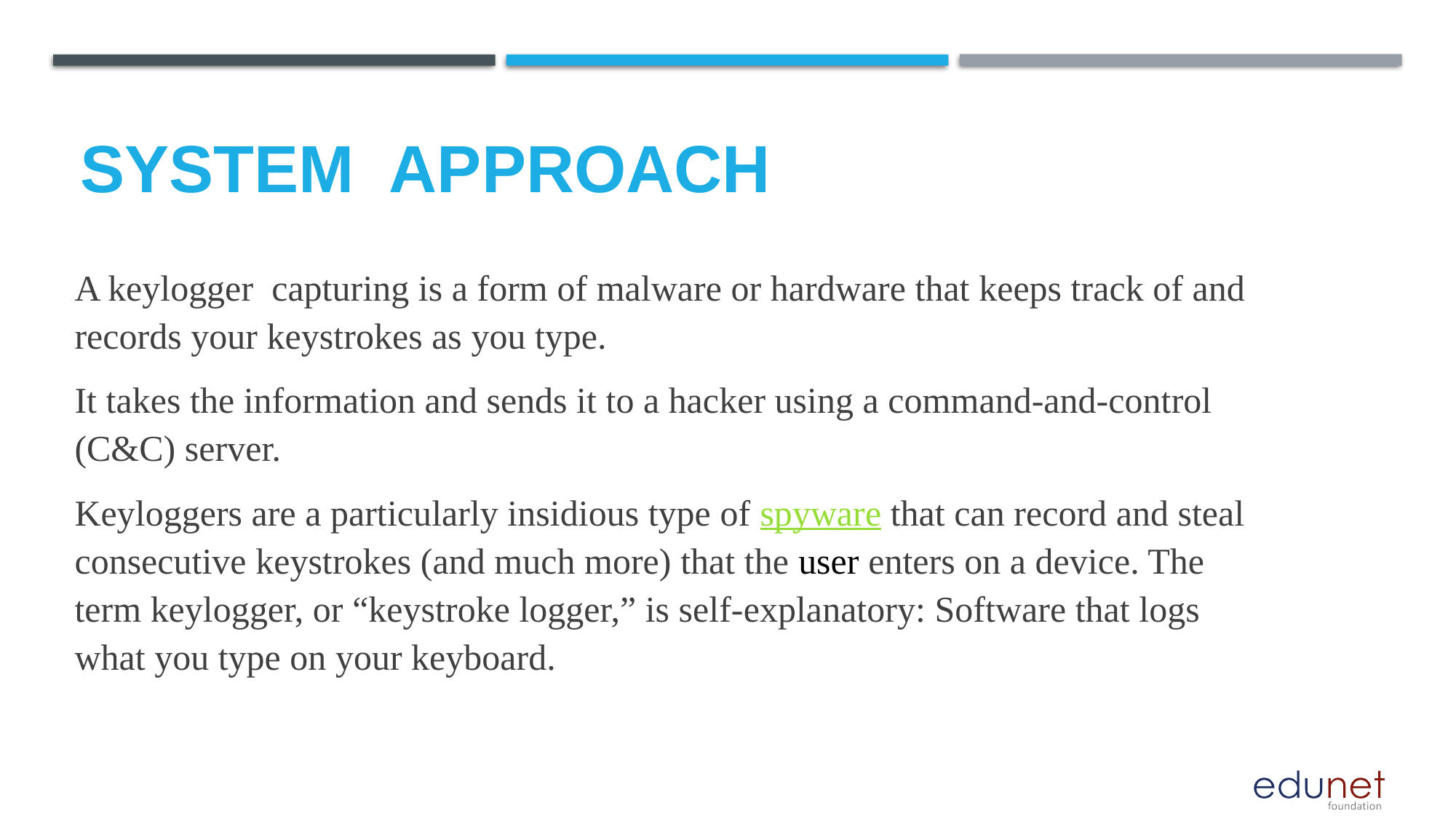

# System  Approach
A keylogger  capturing is a form of malware or hardware that keeps track of and records your keystrokes as you type.
It takes the information and sends it to a hacker using a command-and-control (C&C) server.
Keyloggers are a particularly insidious type of spyware that can record and steal consecutive keystrokes (and much more) that the user enters on a device. The term keylogger, or “keystroke logger,” is self-explanatory: Software that logs what you type on your keyboard.